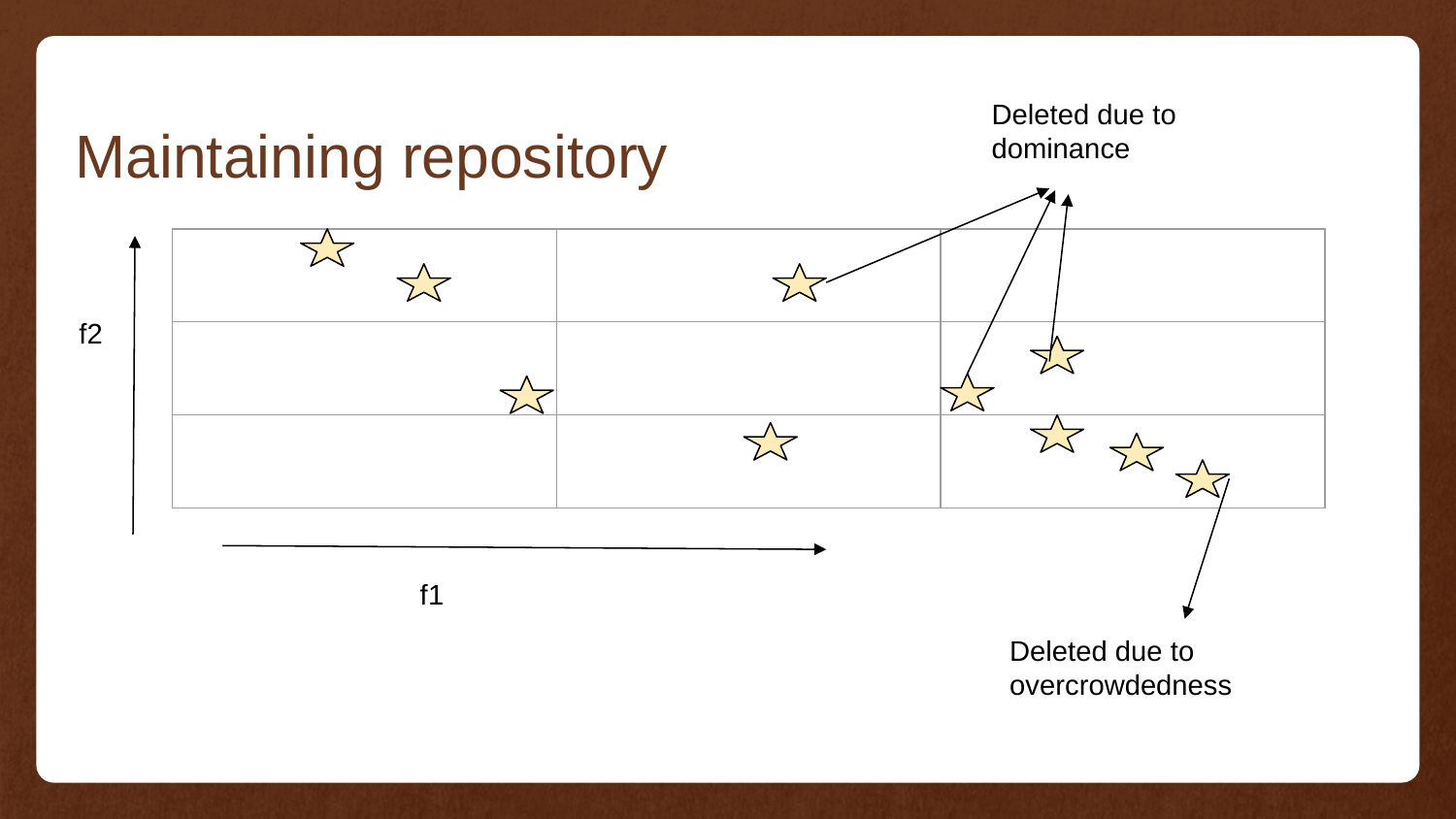

Deleted due to dominance
# Maintaining repository
|  |  |  |
| --- | --- | --- |
|  |  |  |
|  |  |  |

f2

f1
Deleted due to overcrowdedness